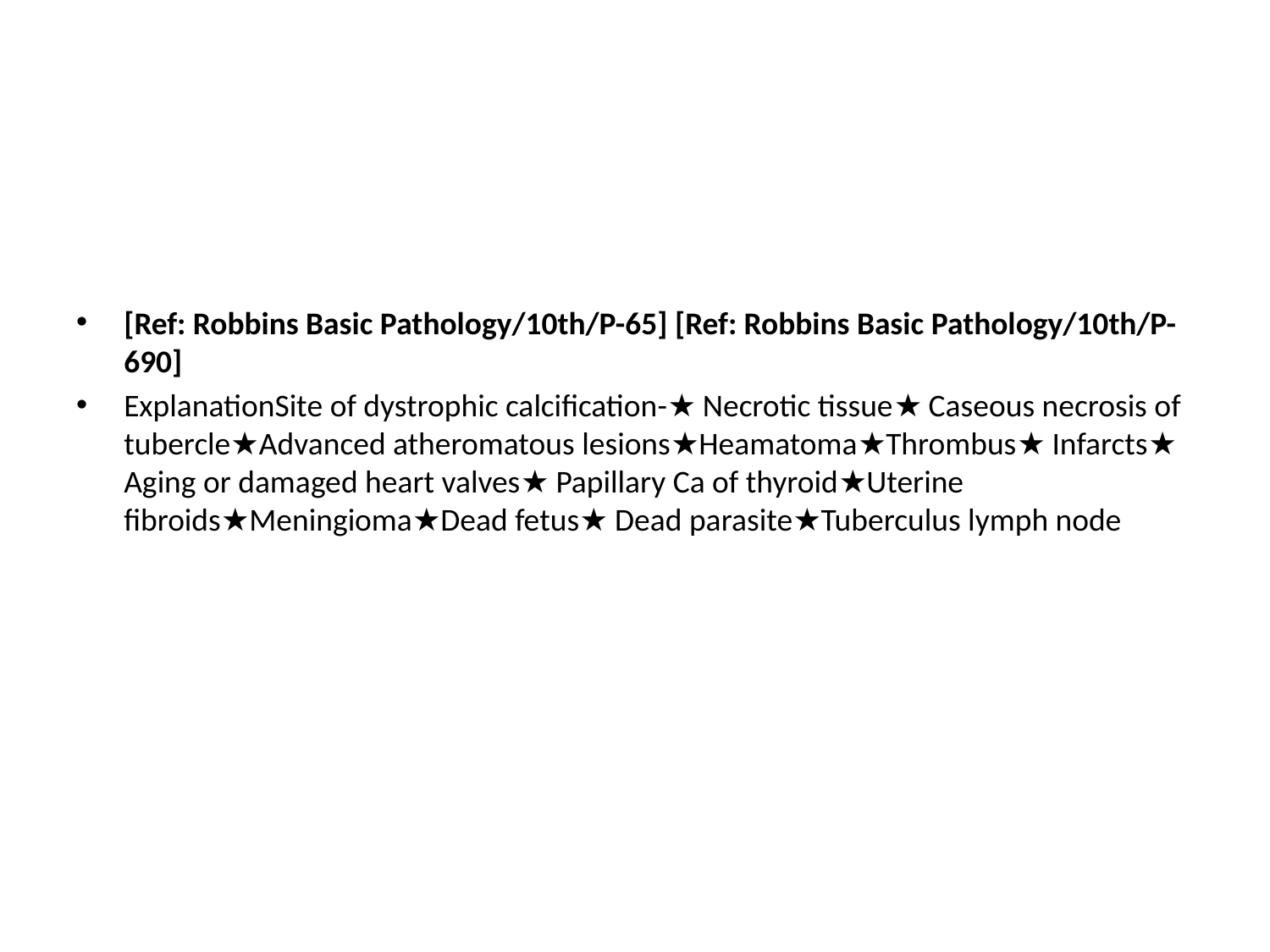

[Ref: Robbins Basic Pathology/10th/P-65] [Ref: Robbins Basic Pathology/10th/P-690]
ExplanationSite of dystrophic calcification-★ Necrotic tissue★ Caseous necrosis of tubercle★Advanced atheromatous lesions★Heamatoma★Thrombus★ Infarcts★ Aging or damaged heart valves★ Papillary Ca of thyroid★Uterine fibroids★Meningioma★Dead fetus★ Dead parasite★Tuberculus lymph node